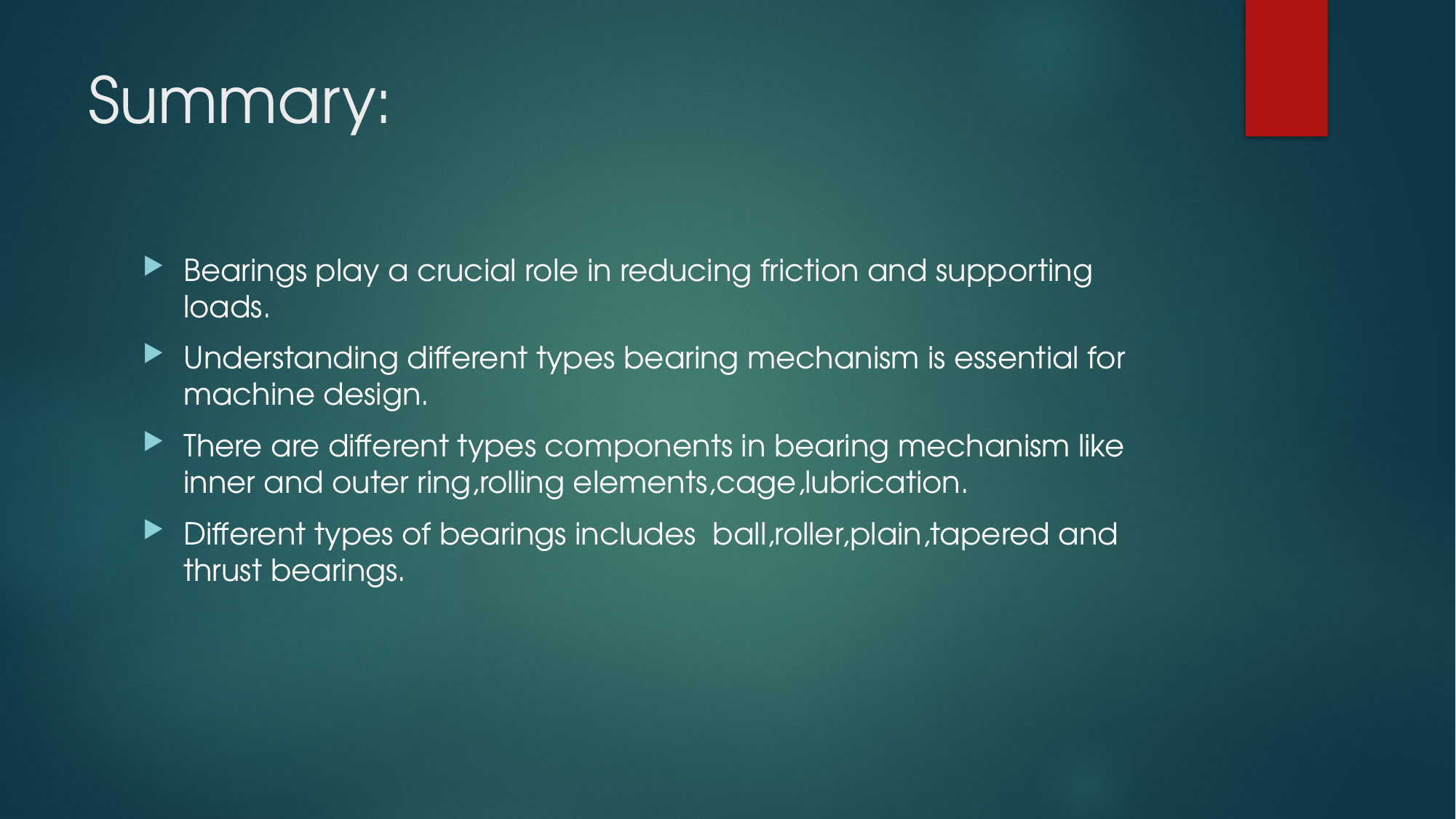

# Summary:
Bearings play a crucial role in reducing friction and supporting loads.
Understanding different types bearing mechanism is essential for machine design.
There are different types components in bearing mechanism like inner and outer ring,rolling elements,cage,lubrication.
Different types of bearings includes  ball,roller,plain,tapered and thrust bearings.